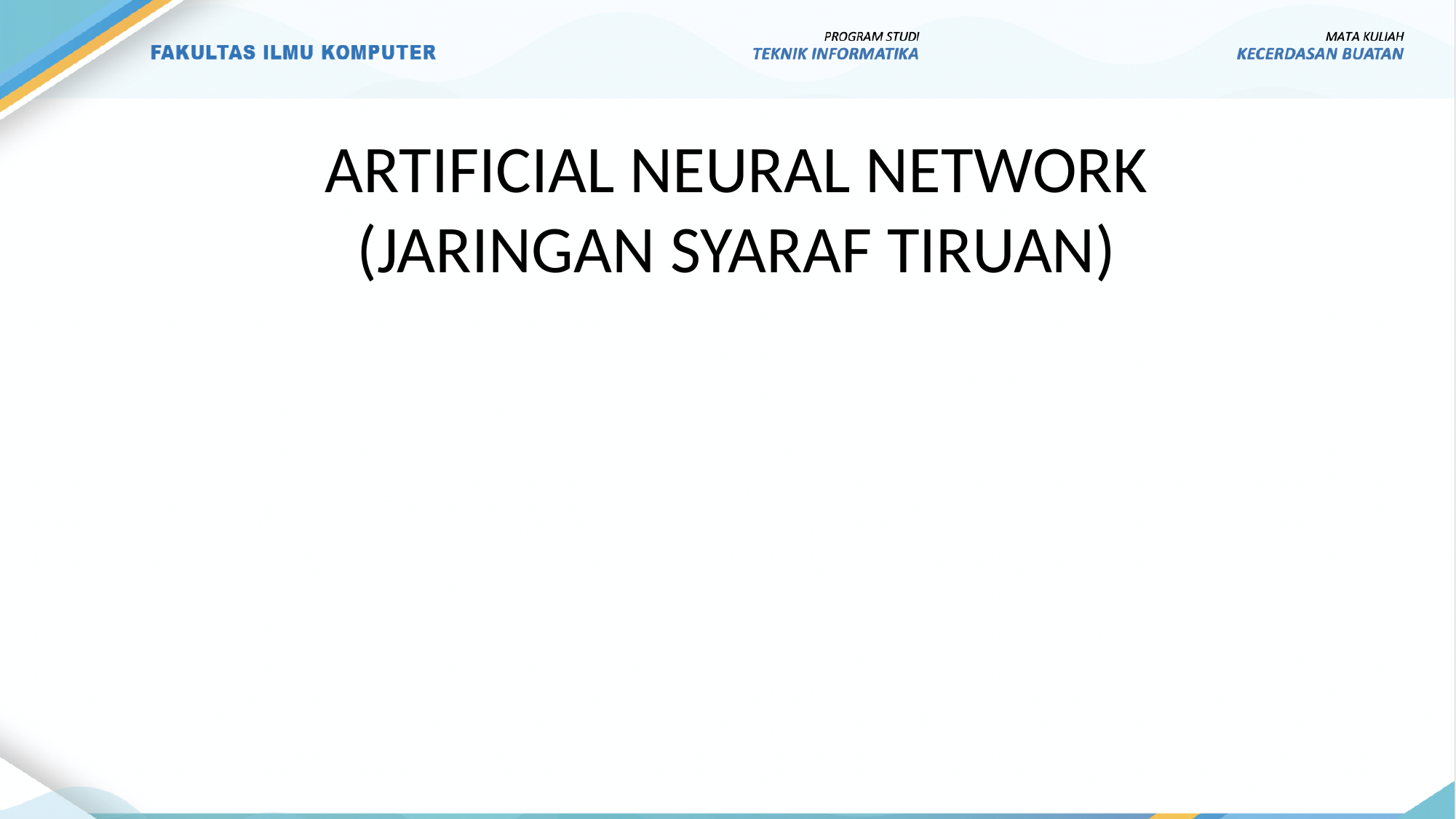

# ARTIFICIAL NEURAL NETWORK (JARINGAN SYARAF TIRUAN)